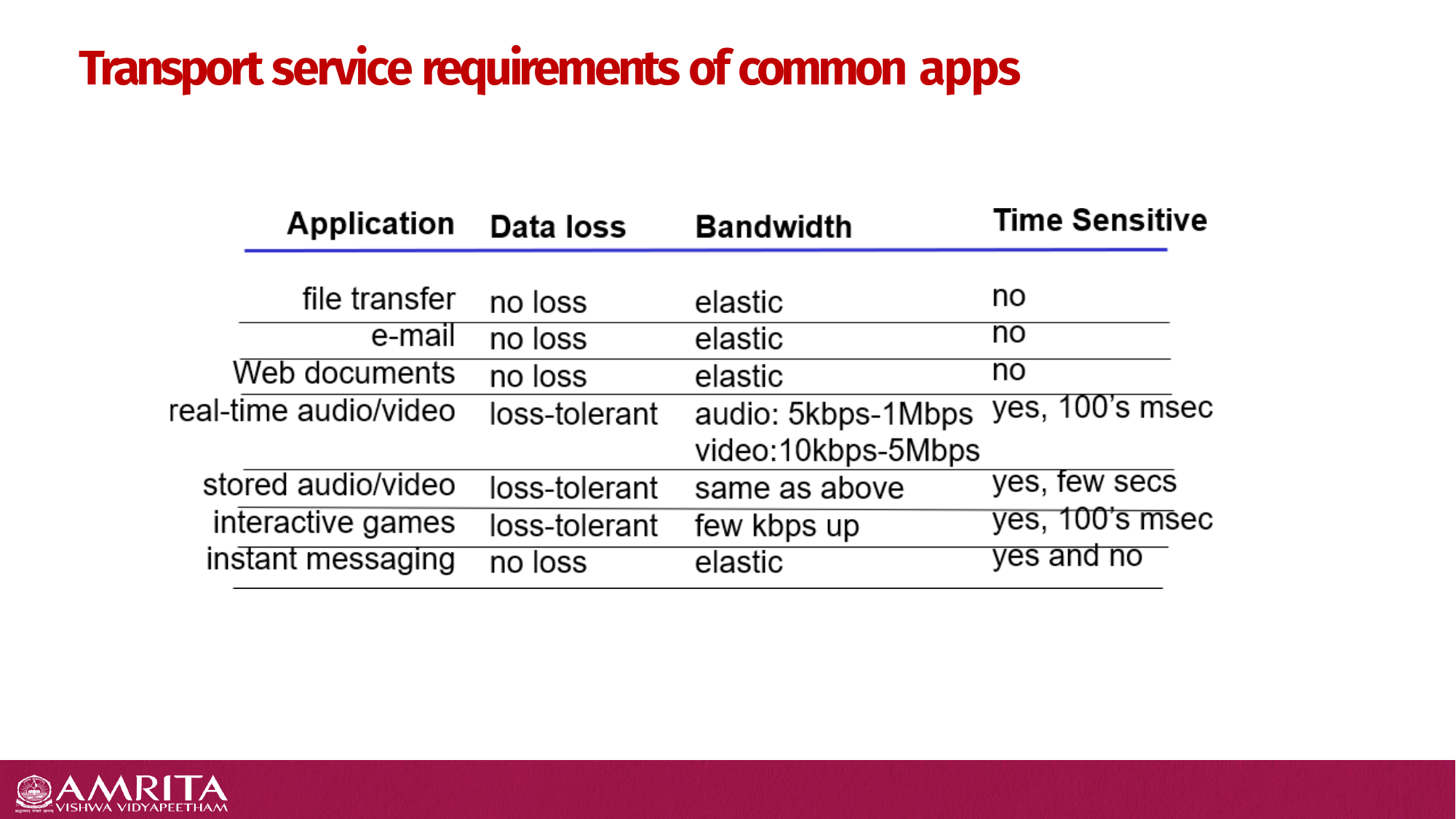

# Transport service requirements of common apps